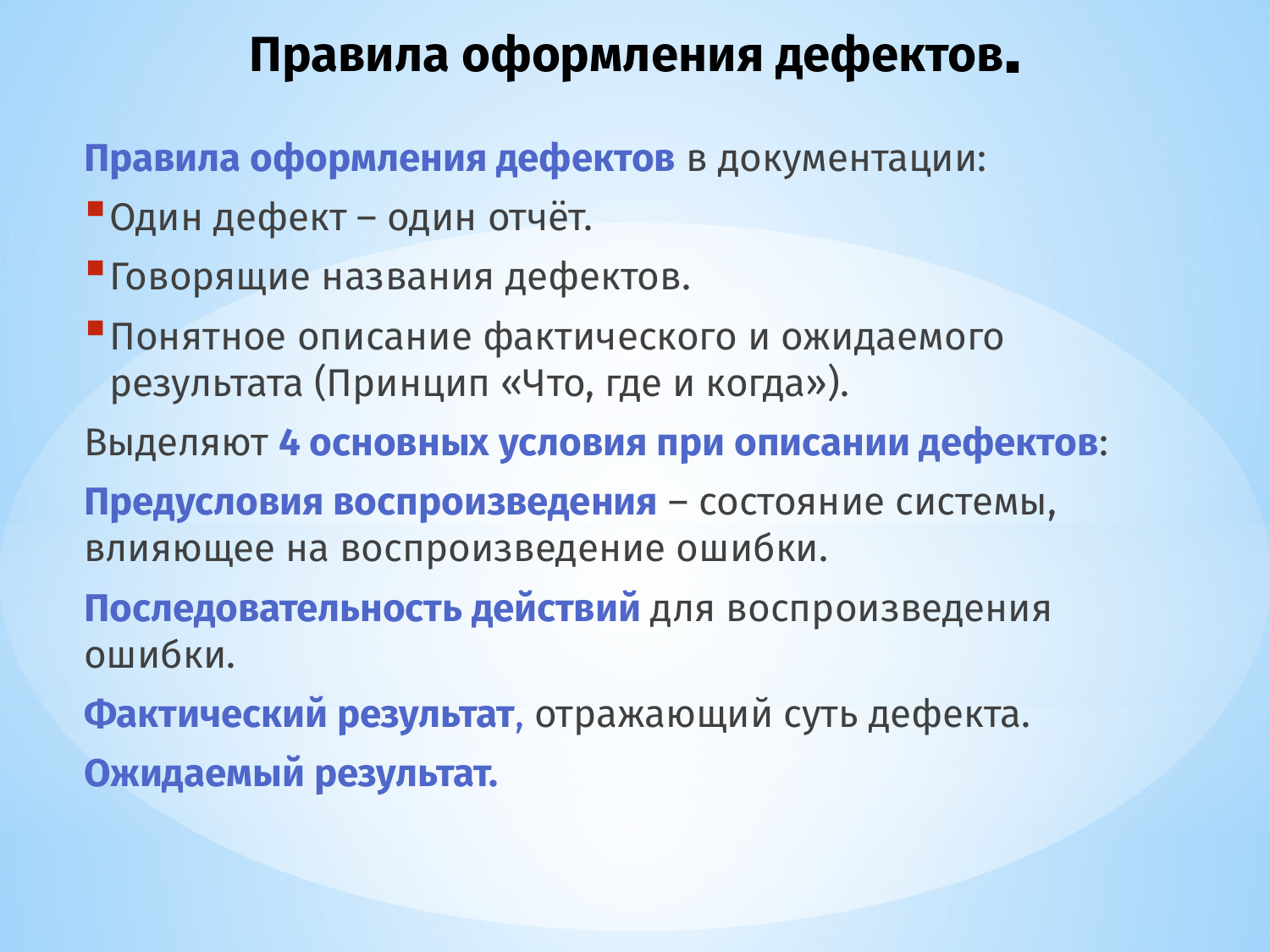

# Правила оформления дефектов.
Правила оформления дефектов в документации:
Один дефект – один отчёт.
Говорящие названия дефектов.
Понятное описание фактического и ожидаемого результата (Принцип «Что, где и когда»).
Выделяют 4 основных условия при описании дефектов:
Предусловия воспроизведения – состояние системы, влияющее на воспроизведение ошибки.
Последовательность действий для воспроизведения ошибки.
Фактический результат, отражающий суть дефекта.
Ожидаемый результат.